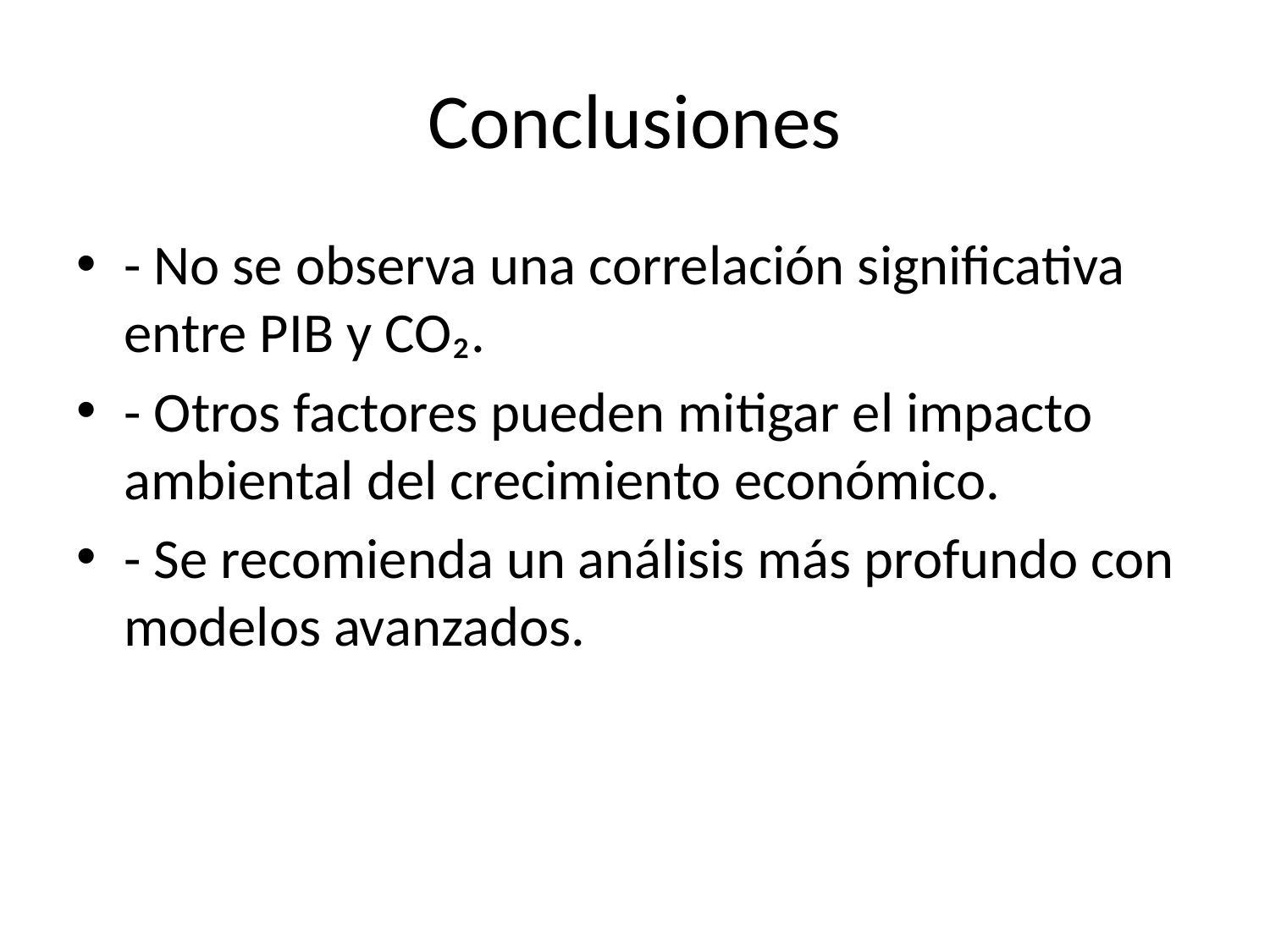

# Conclusiones
- No se observa una correlación significativa entre PIB y CO₂.
- Otros factores pueden mitigar el impacto ambiental del crecimiento económico.
- Se recomienda un análisis más profundo con modelos avanzados.